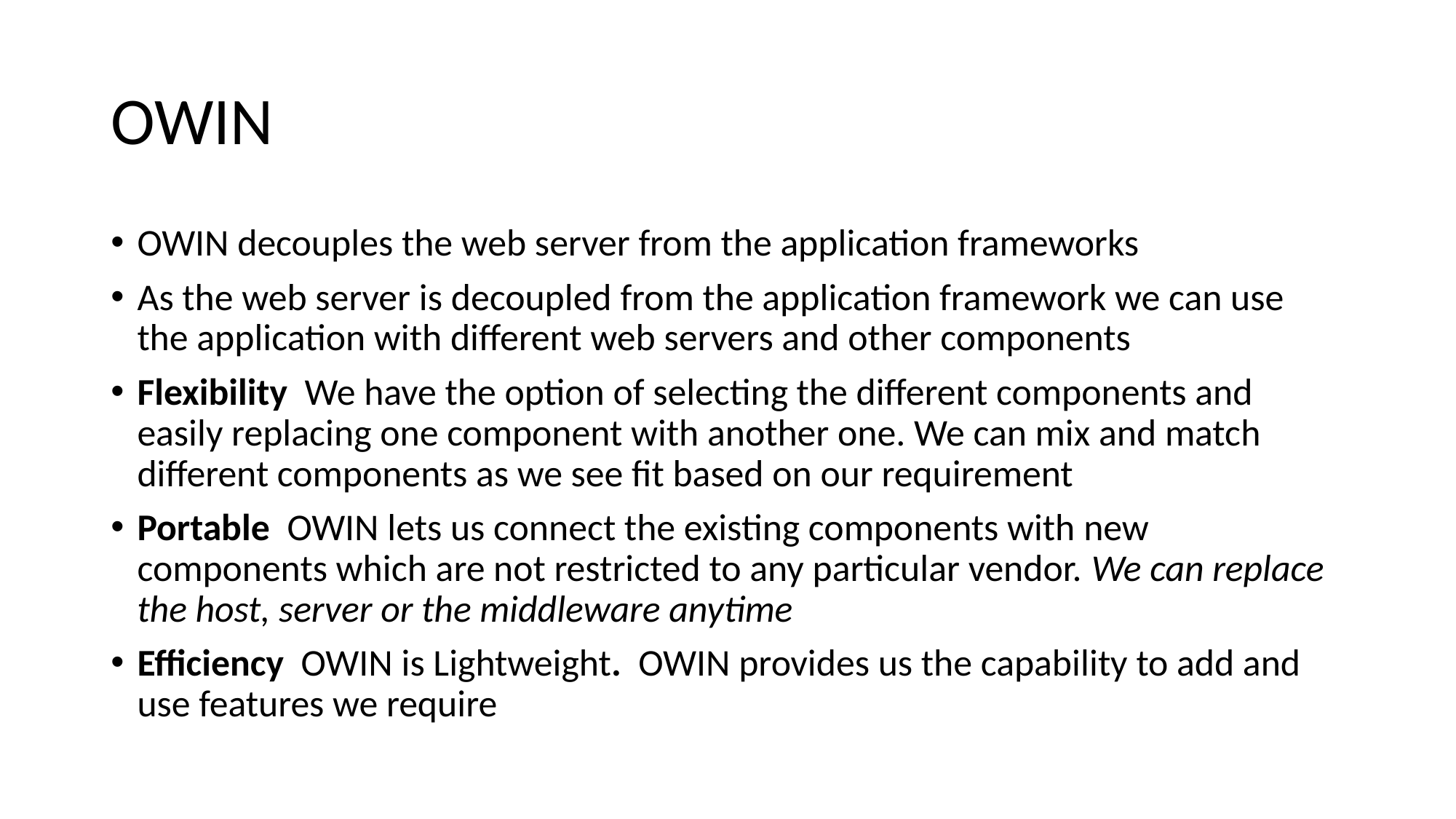

# OWIN
OWIN decouples the web server from the application frameworks
As the web server is decoupled from the application framework we can use the application with different web servers and other components
Flexibility  We have the option of selecting the different components and easily replacing one component with another one. We can mix and match different components as we see fit based on our requirement
Portable  OWIN lets us connect the existing components with new components which are not restricted to any particular vendor. We can replace the host, server or the middleware anytime
Efficiency  OWIN is Lightweight.  OWIN provides us the capability to add and use features we require